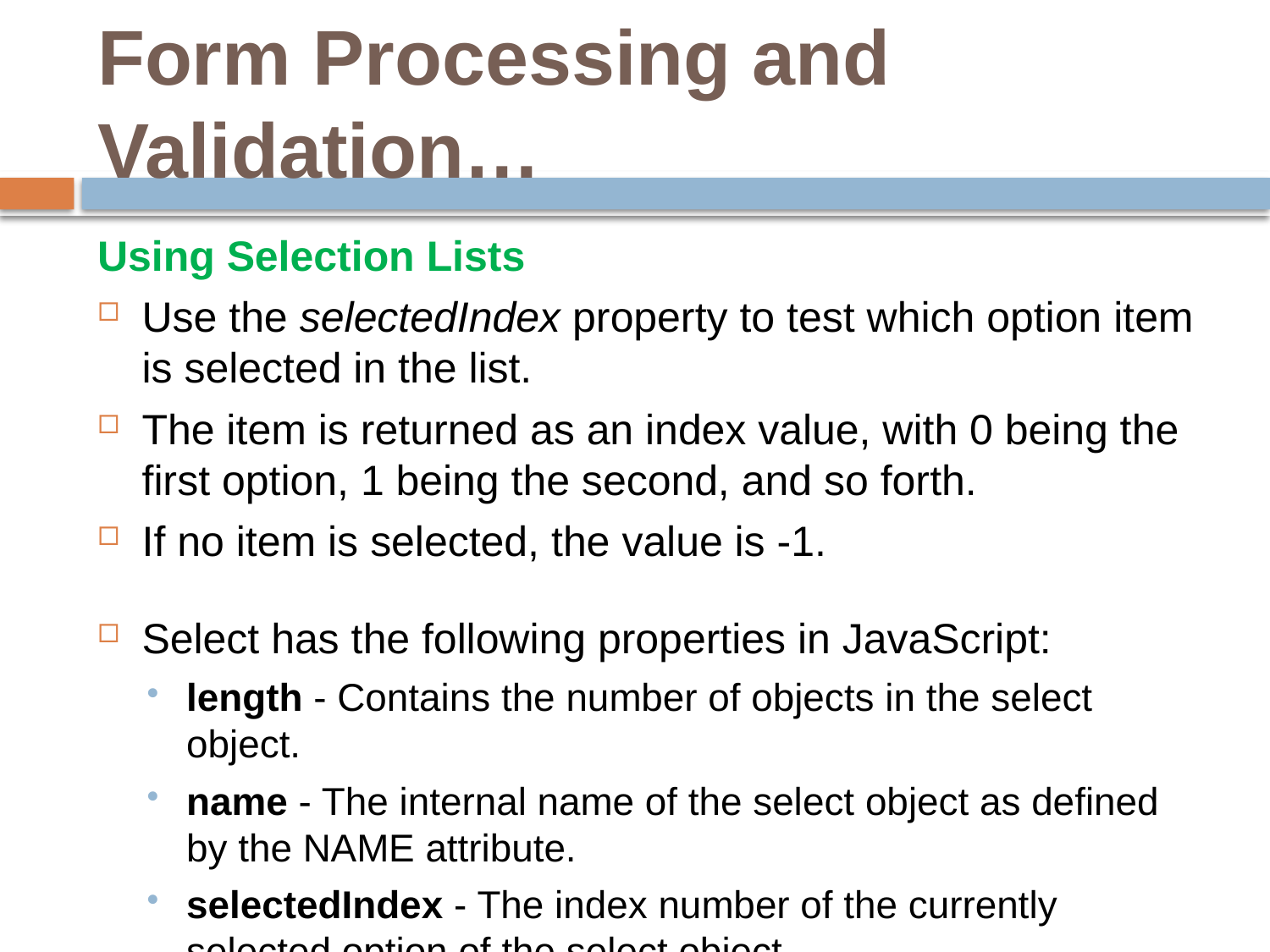

# Form Processing and Validation…
Using Selection Lists
Use the selectedIndex property to test which option item is selected in the list.
The item is returned as an index value, with 0 being the first option, 1 being the second, and so forth.
If no item is selected, the value is -1.

Select has the following properties in JavaScript:
length - Contains the number of objects in the select object.
name - The internal name of the select object as defined by the NAME attribute.
selectedIndex - The index number of the currently selected option of the select object.